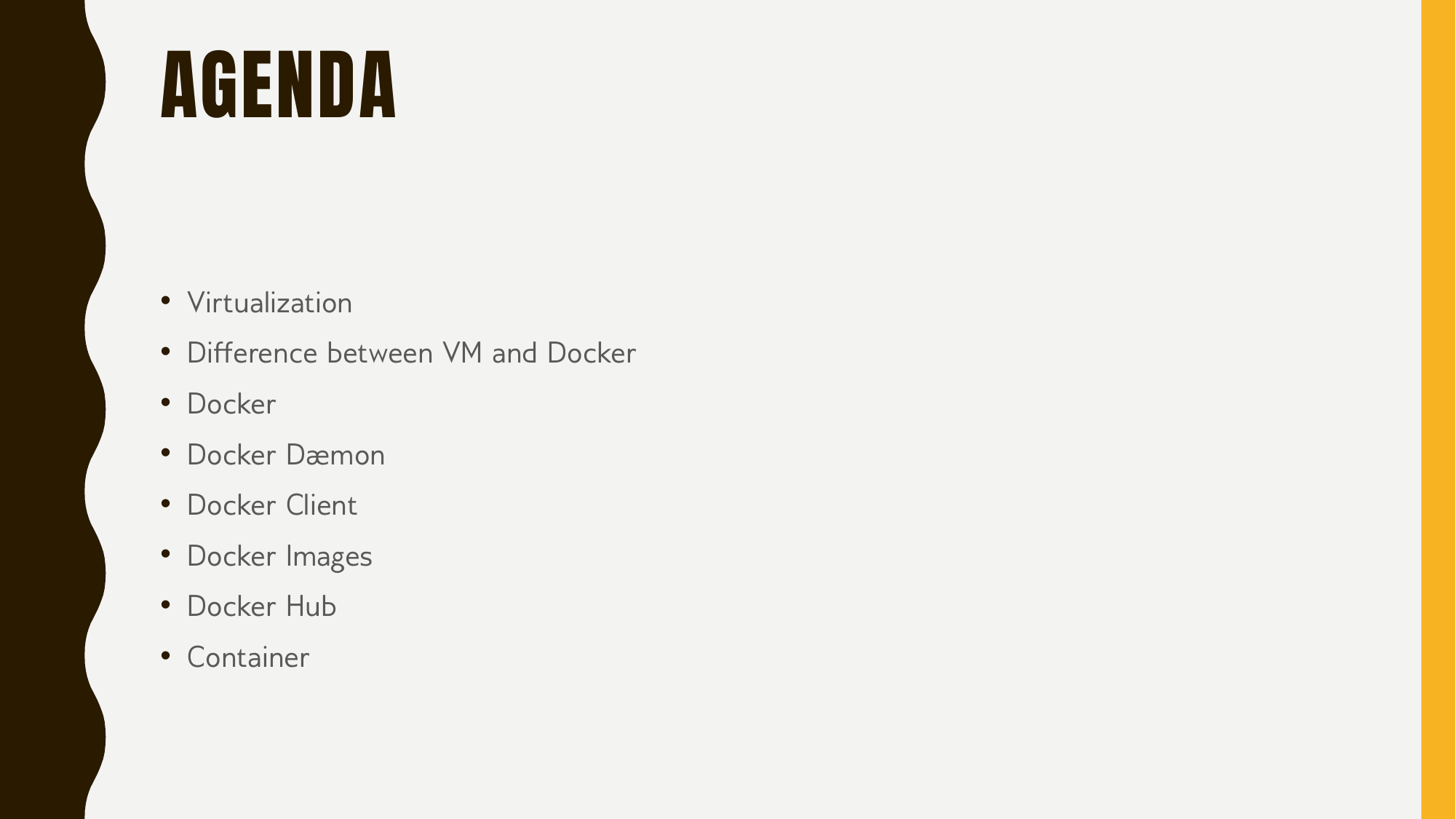

# agenda
Virtualization
Difference between VM and Docker
Docker
Docker Daemon
Docker Client
Docker Images
Docker Hub
Container